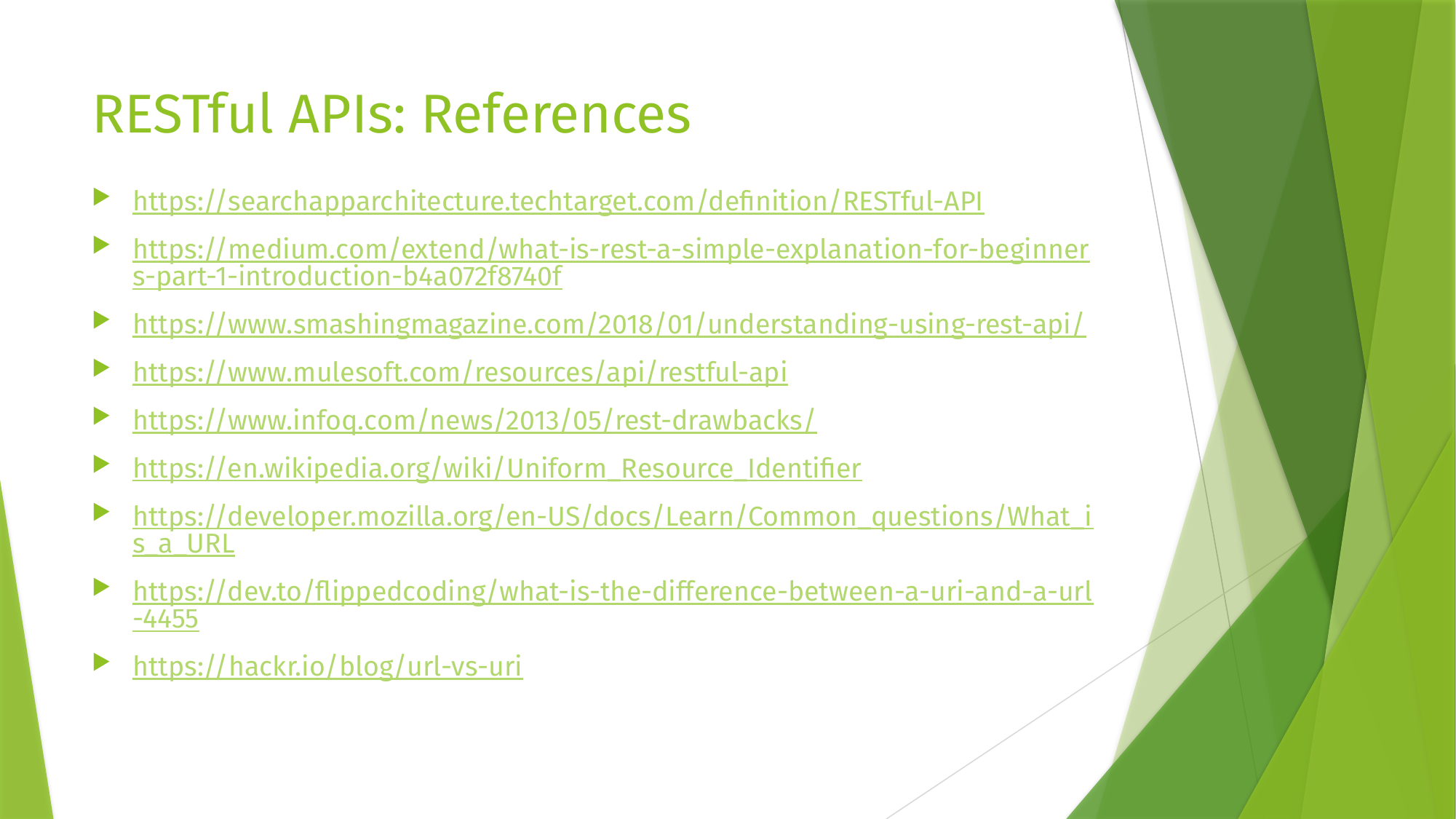

# RESTful APIs: References
https://searchapparchitecture.techtarget.com/definition/RESTful-API
https://medium.com/extend/what-is-rest-a-simple-explanation-for-beginners-part-1-introduction-b4a072f8740f
https://www.smashingmagazine.com/2018/01/understanding-using-rest-api/
https://www.mulesoft.com/resources/api/restful-api
https://www.infoq.com/news/2013/05/rest-drawbacks/
https://en.wikipedia.org/wiki/Uniform_Resource_Identifier
https://developer.mozilla.org/en-US/docs/Learn/Common_questions/What_is_a_URL
https://dev.to/flippedcoding/what-is-the-difference-between-a-uri-and-a-url-4455
https://hackr.io/blog/url-vs-uri